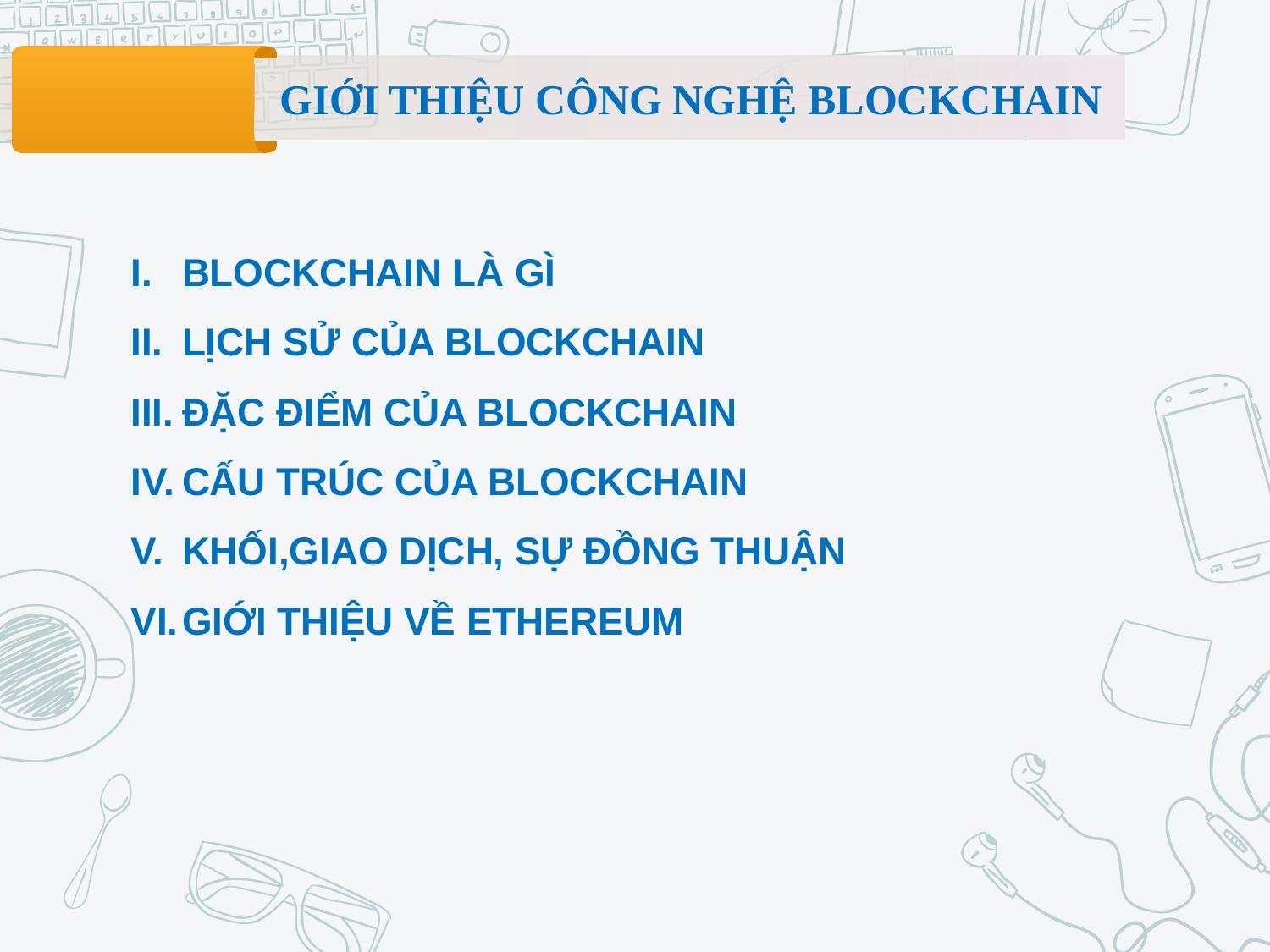

GIỚI THIỆU CÔNG NGHỆ BLOCKCHAIN

BLOCKCHAIN LÀ GÌ
LỊCH SỬ CỦA BLOCKCHAIN
ĐẶC ĐIỂM CỦA BLOCKCHAIN
CẤU TRÚC CỦA BLOCKCHAIN
KHỐI,GIAO DỊCH, SỰ ĐỒNG THUẬN
GIỚI THIỆU VỀ ETHEREUM